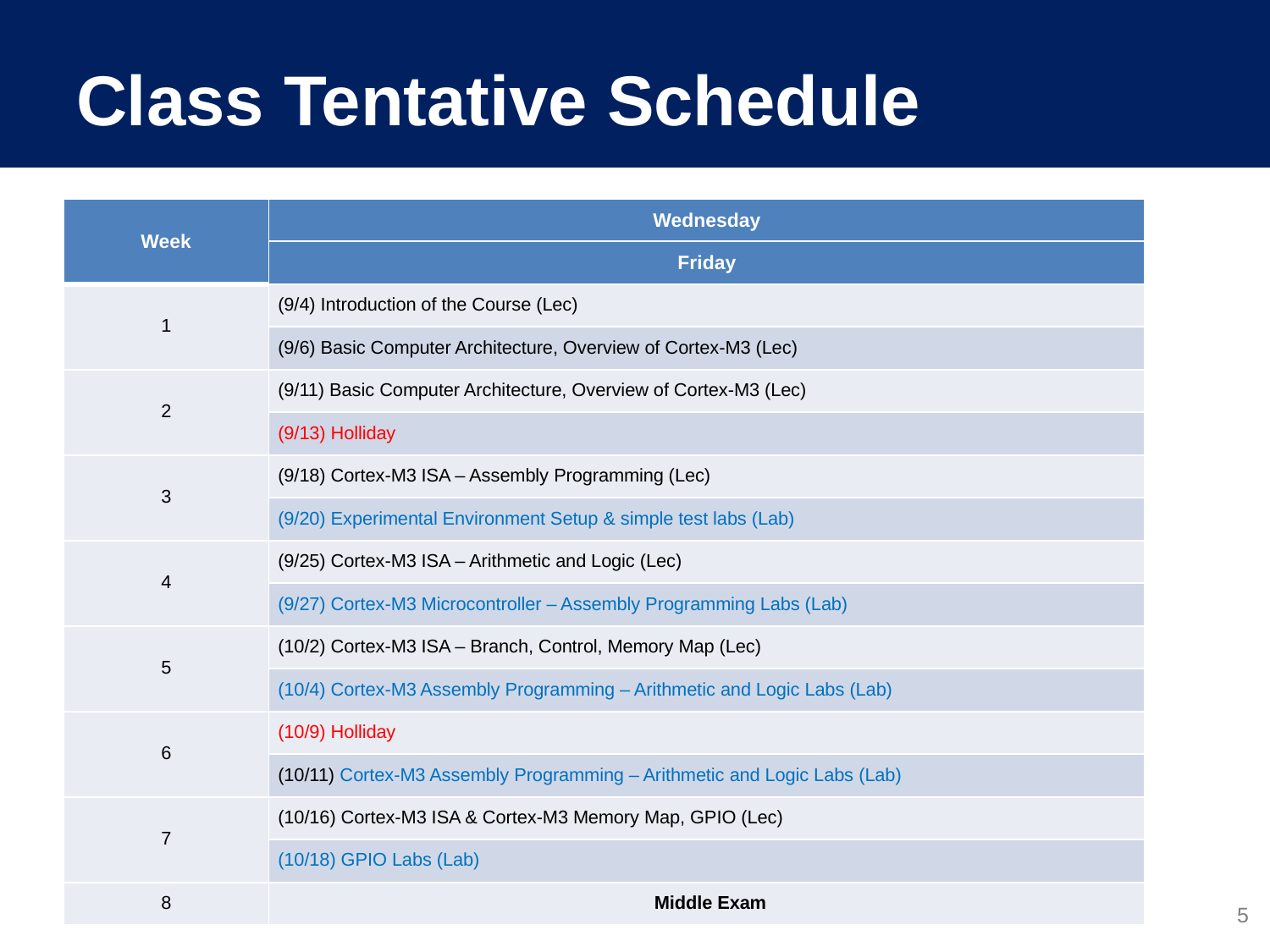

# Class Tentative Schedule
| Week | Wednesday |
| --- | --- |
|  | Friday |
| 1 | (9/4) Introduction of the Course (Lec) |
|  | (9/6) Basic Computer Architecture, Overview of Cortex-M3 (Lec) |
| 2 | (9/11) Basic Computer Architecture, Overview of Cortex-M3 (Lec) |
|  | (9/13) Holliday |
| 3 | (9/18) Cortex-M3 ISA – Assembly Programming (Lec) |
|  | (9/20) Experimental Environment Setup & simple test labs (Lab) |
| 4 | (9/25) Cortex-M3 ISA – Arithmetic and Logic (Lec) |
|  | (9/27) Cortex-M3 Microcontroller – Assembly Programming Labs (Lab) |
| 5 | (10/2) Cortex-M3 ISA – Branch, Control, Memory Map (Lec) |
|  | (10/4) Cortex-M3 Assembly Programming – Arithmetic and Logic Labs (Lab) |
| 6 | (10/9) Holliday |
|  | (10/11) Cortex-M3 Assembly Programming – Arithmetic and Logic Labs (Lab) |
| 7 | (10/16) Cortex-M3 ISA & Cortex-M3 Memory Map, GPIO (Lec) |
|  | (10/18) GPIO Labs (Lab) |
| 8 | Middle Exam |
5